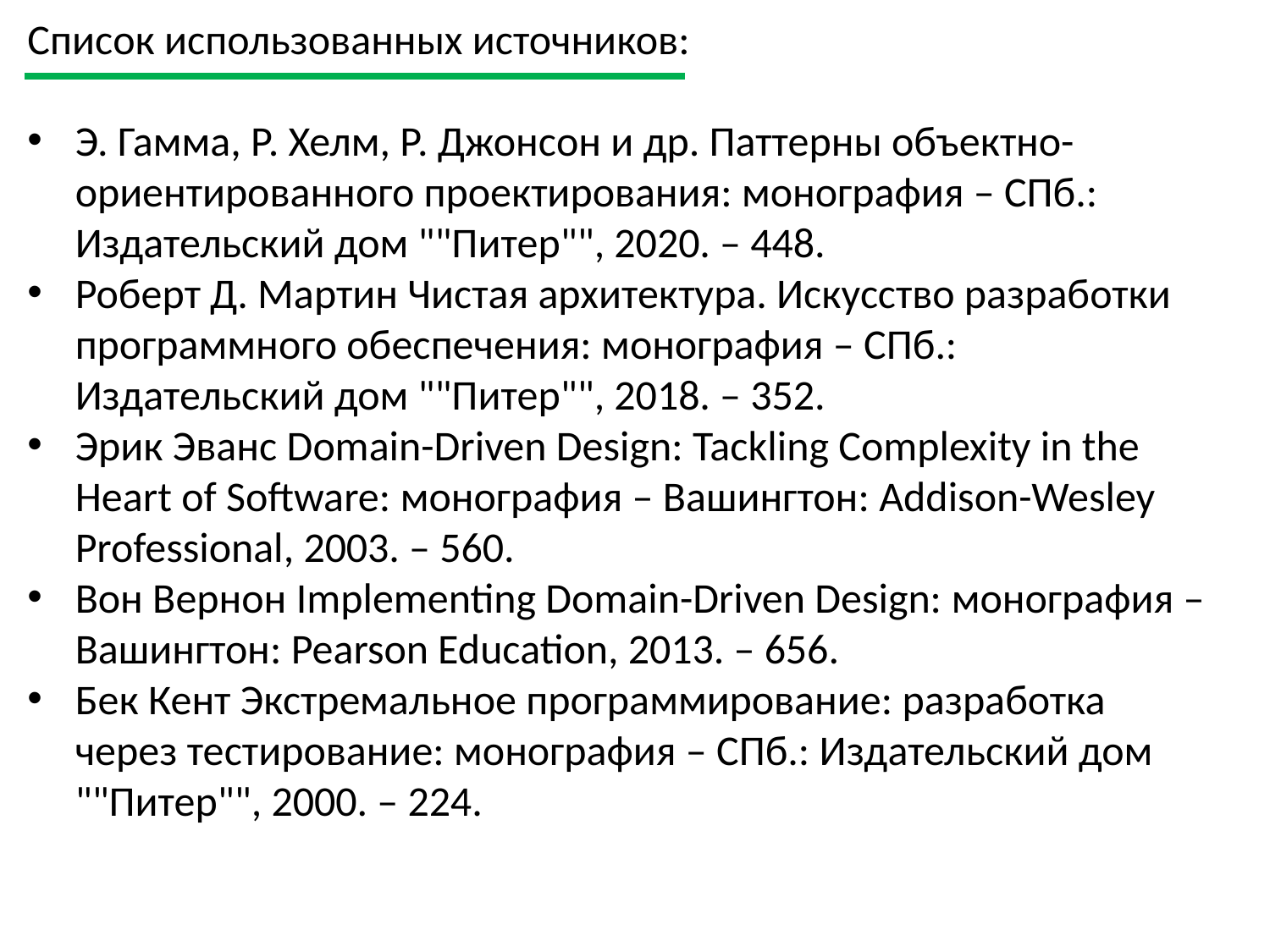

Список использованных источников:

Э. Гамма, Р. Хелм, Р. Джонсон и др. Паттерны объектно-ориентированного проектирования: монография – СПб.: Издательский дом ""Питер"", 2020. – 448.
Роберт Д. Мартин Чистая архитектура. Искусство разработки программного обеспечения: монография – СПб.: Издательский дом ""Питер"", 2018. – 352.
Эрик Эванс Domain-Driven Design: Tackling Complexity in the Heart of Software: монография – Вашингтон: Addison-Wesley Professional, 2003. – 560.
Вон Вернон Implementing Domain-Driven Design: монография – Вашингтон: Pearson Education, 2013. – 656.
Бек Кент Экстремальное программирование: разработка через тестирование: монография – СПб.: Издательский дом ""Питер"", 2000. – 224.